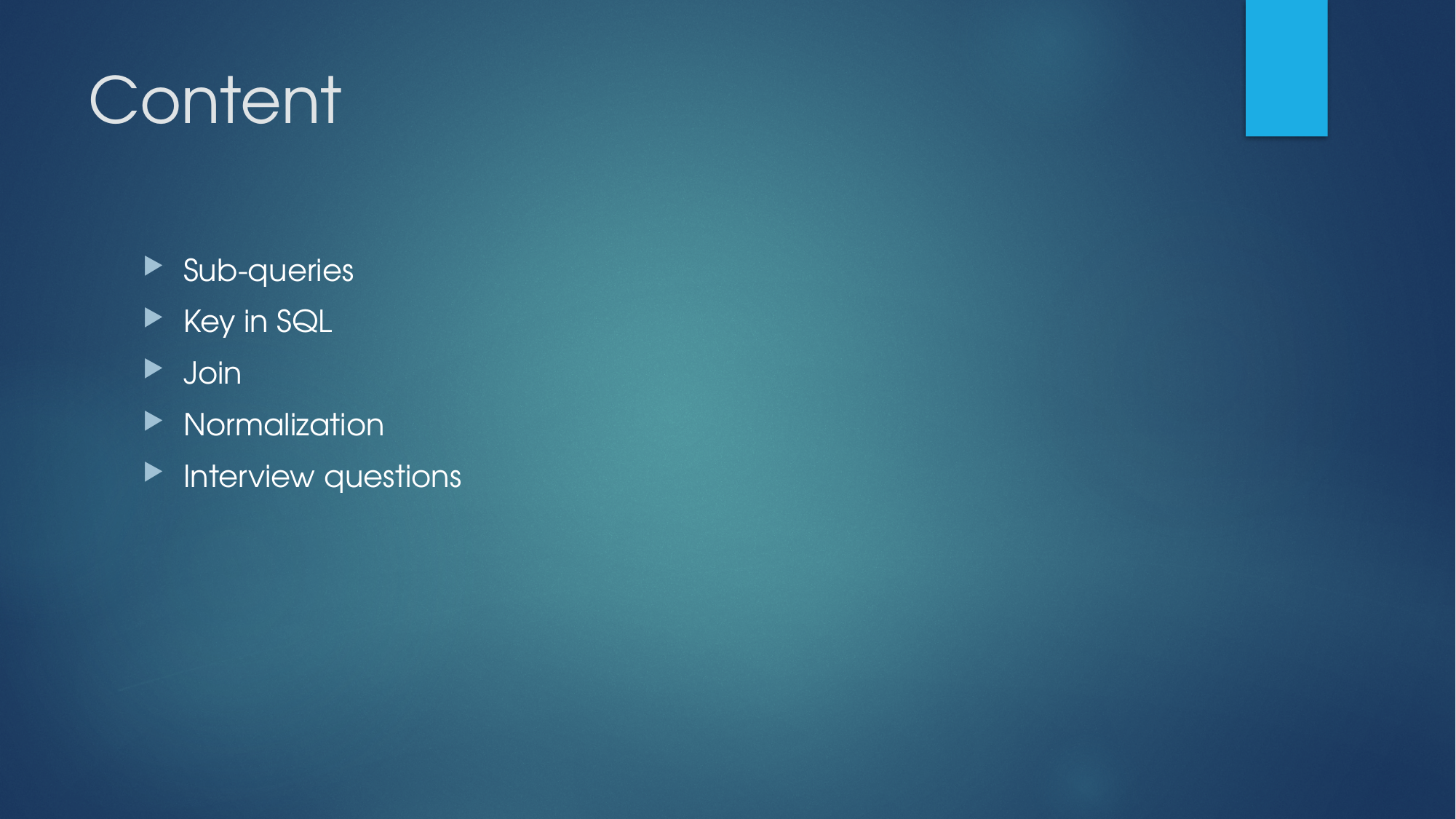

# Content
Sub-queries
Key in SQL
Join
Normalization
Interview questions